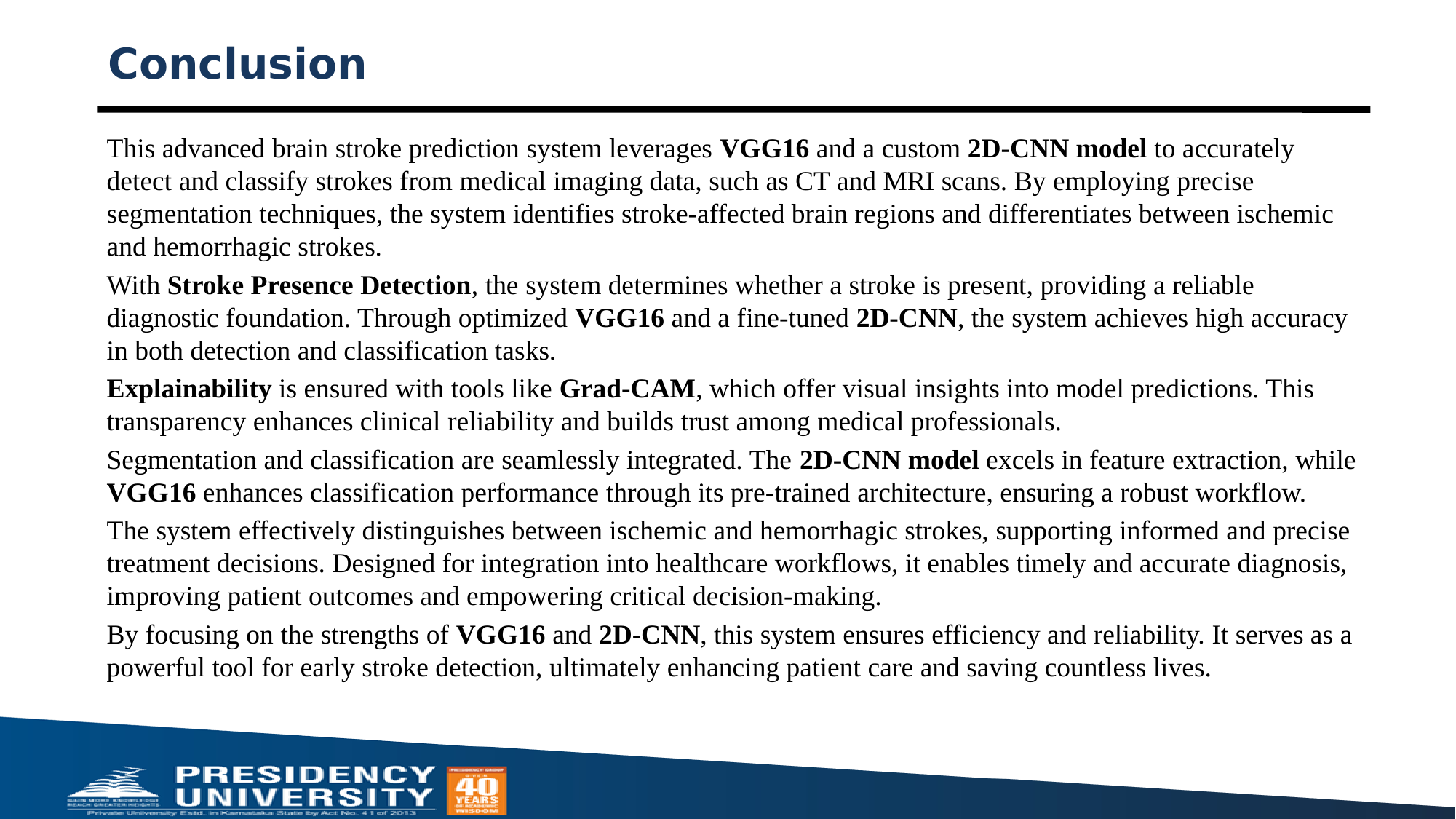

# Conclusion
This advanced brain stroke prediction system leverages VGG16 and a custom 2D-CNN model to accurately detect and classify strokes from medical imaging data, such as CT and MRI scans. By employing precise segmentation techniques, the system identifies stroke-affected brain regions and differentiates between ischemic and hemorrhagic strokes.
With Stroke Presence Detection, the system determines whether a stroke is present, providing a reliable diagnostic foundation. Through optimized VGG16 and a fine-tuned 2D-CNN, the system achieves high accuracy in both detection and classification tasks.
Explainability is ensured with tools like Grad-CAM, which offer visual insights into model predictions. This transparency enhances clinical reliability and builds trust among medical professionals.
Segmentation and classification are seamlessly integrated. The 2D-CNN model excels in feature extraction, while VGG16 enhances classification performance through its pre-trained architecture, ensuring a robust workflow.
The system effectively distinguishes between ischemic and hemorrhagic strokes, supporting informed and precise treatment decisions. Designed for integration into healthcare workflows, it enables timely and accurate diagnosis, improving patient outcomes and empowering critical decision-making.
By focusing on the strengths of VGG16 and 2D-CNN, this system ensures efficiency and reliability. It serves as a powerful tool for early stroke detection, ultimately enhancing patient care and saving countless lives.